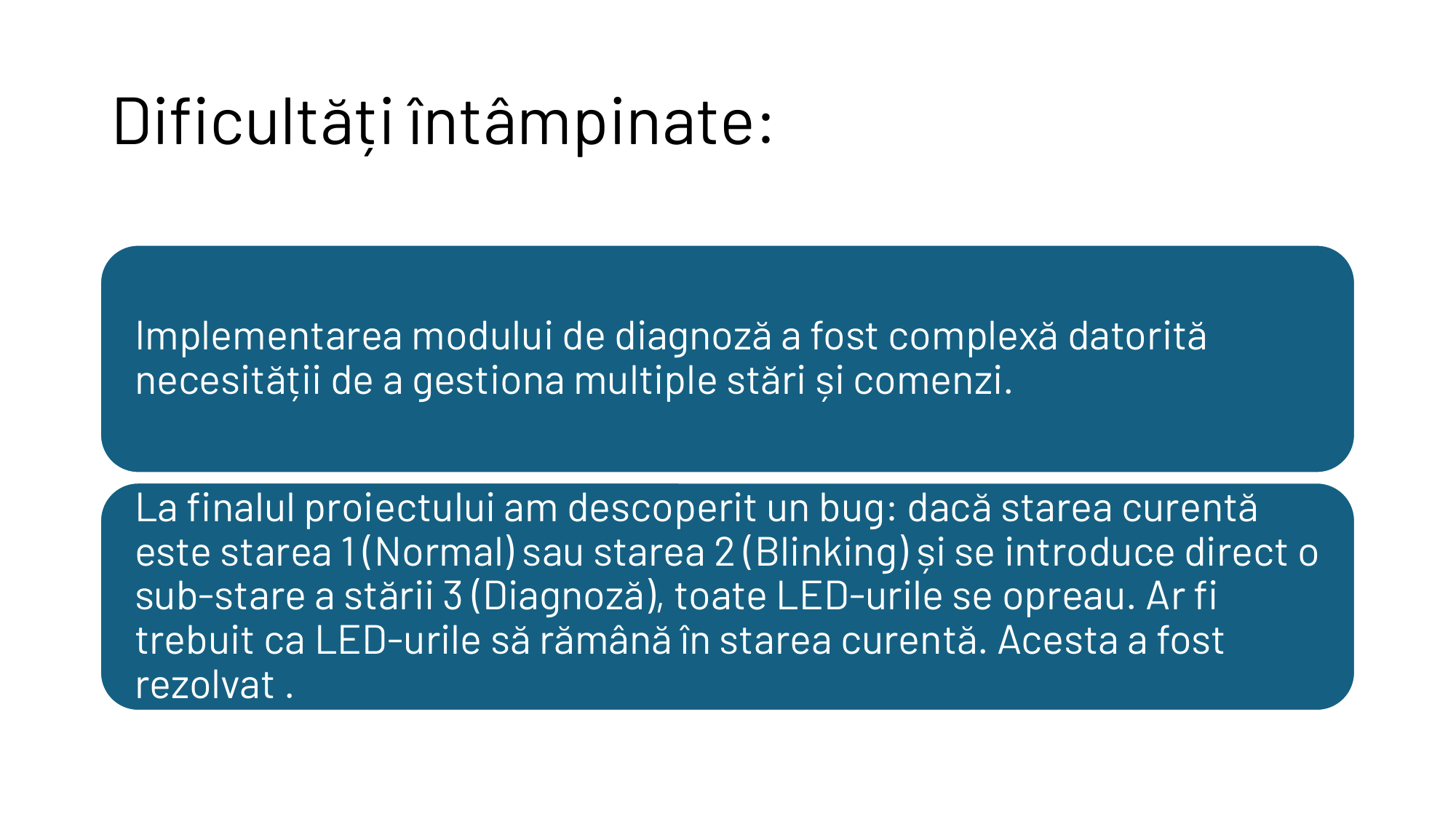

# Dificultăți întâmpinate:
Implementarea modului de diagnoză a fost complexă datorită necesității de a gestiona multiple stări și comenzi.
La finalul proiectului am descoperit un bug: dacă starea curentă este starea 1 (Normal) sau starea 2 (Blinking) și se introduce direct o sub-stare a stării 3 (Diagnoză), toate LED-urile se opreau. Ar fi trebuit ca LED-urile să rămână în starea curentă. Acesta a fost rezolvat .